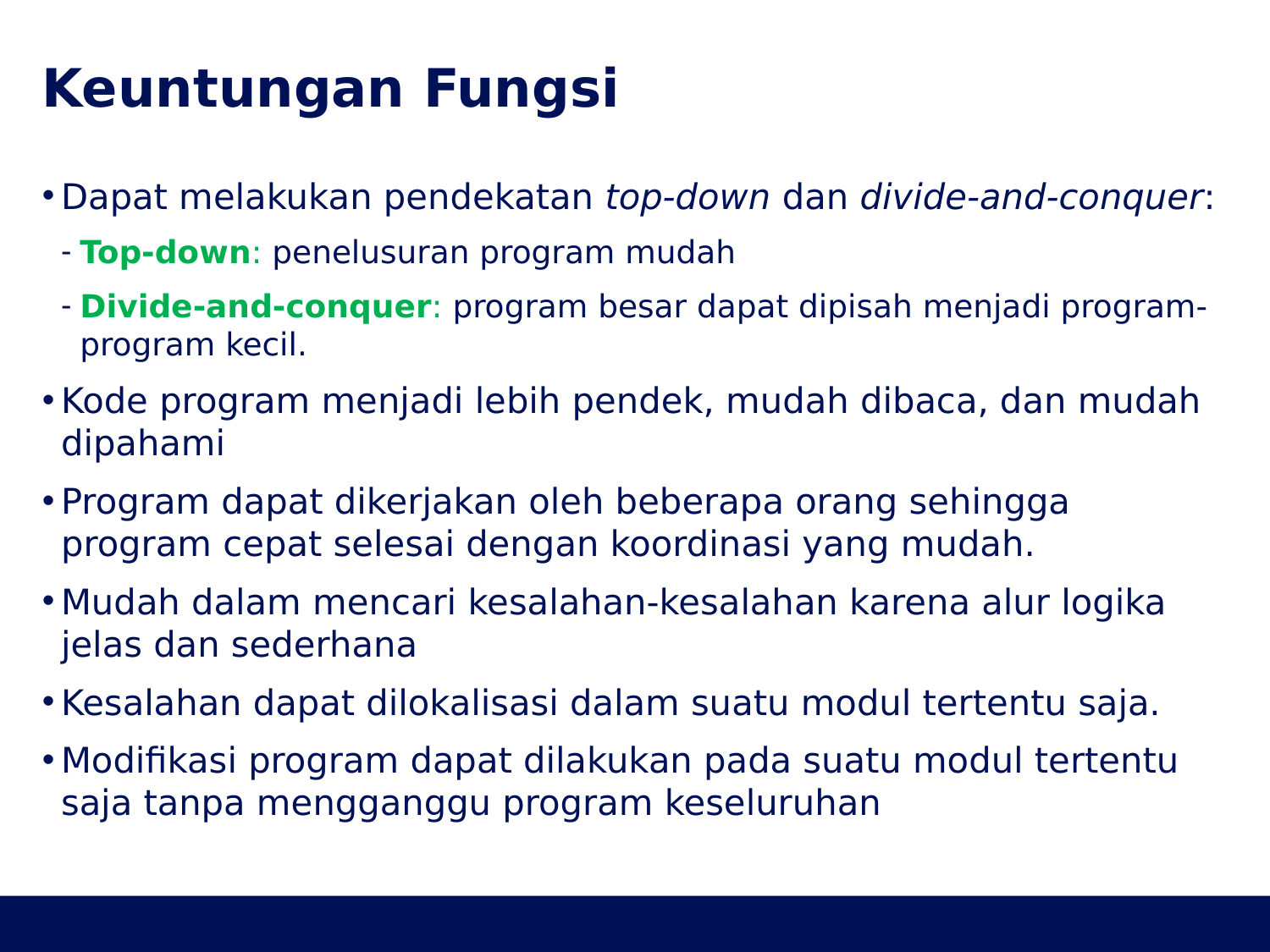

# Keuntungan Fungsi
Dapat melakukan pendekatan top-down dan divide-and-conquer:
Top-down: penelusuran program mudah
Divide-and-conquer: program besar dapat dipisah menjadi program-program kecil.
Kode program menjadi lebih pendek, mudah dibaca, dan mudah dipahami
Program dapat dikerjakan oleh beberapa orang sehingga program cepat selesai dengan koordinasi yang mudah.
Mudah dalam mencari kesalahan-kesalahan karena alur logika jelas dan sederhana
Kesalahan dapat dilokalisasi dalam suatu modul tertentu saja.
Modifikasi program dapat dilakukan pada suatu modul tertentu saja tanpa mengganggu program keseluruhan